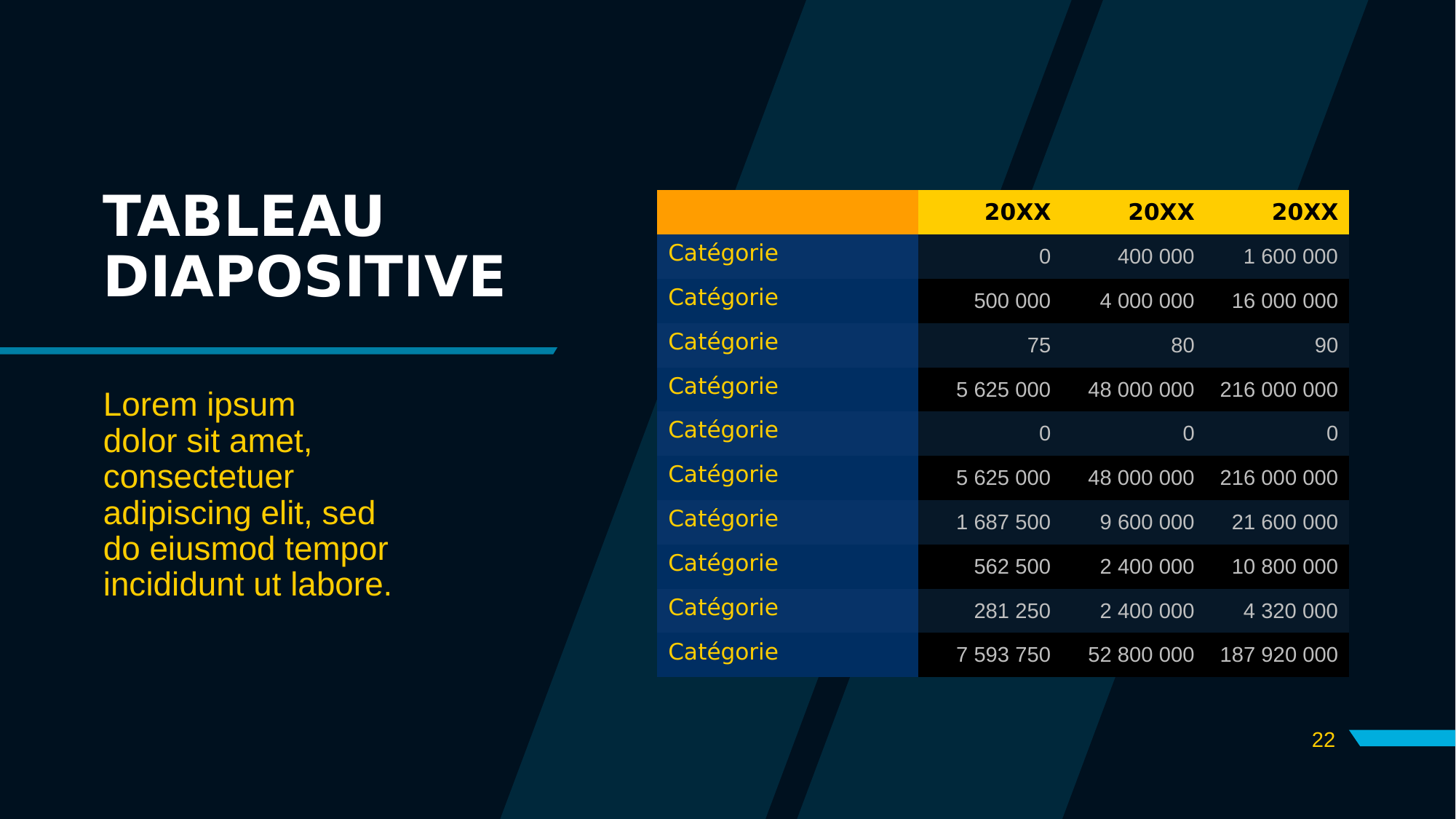

# TABLEAU DIAPOSITIVE
|  | 20XX | 20XX | 20XX |
| --- | --- | --- | --- |
| Catégorie | 0 | 400 000 | 1 600 000 |
| Catégorie | 500 000 | 4 000 000 | 16 000 000 |
| Catégorie | 75 | 80 | 90 |
| Catégorie | 5 625 000 | 48 000 000 | 216 000 000 |
| Catégorie | 0 | 0 | 0 |
| Catégorie | 5 625 000 | 48 000 000 | 216 000 000 |
| Catégorie | 1 687 500 | 9 600 000 | 21 600 000 |
| Catégorie | 562 500 | 2 400 000 | 10 800 000 |
| Catégorie | 281 250 | 2 400 000 | 4 320 000 |
| Catégorie | 7 593 750 | 52 800 000 | 187 920 000 |
Lorem ipsum
dolor sit amet, consectetuer adipiscing elit, sed
do eiusmod tempor incididunt ut labore.
22